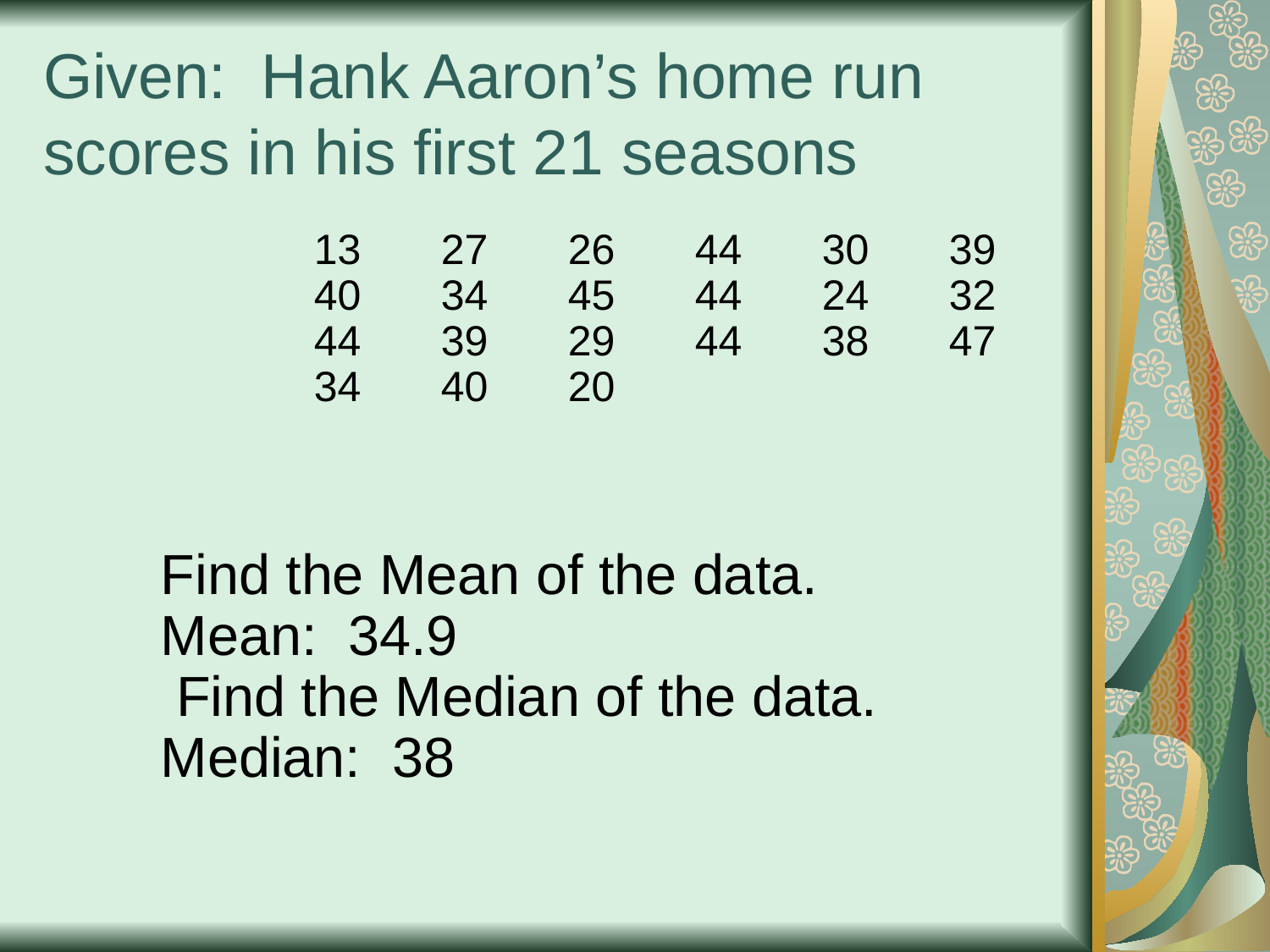

# Given:  Hank Aaron’s home run scores in his first 21 seasons
       		13	27	26	44	30	39	40	34	45	44	24	32	44	39	29	44	38	47	34	40	20

Find the Mean of the data.
Mean:  34.9
 Find the Median of the data.
Median:  38